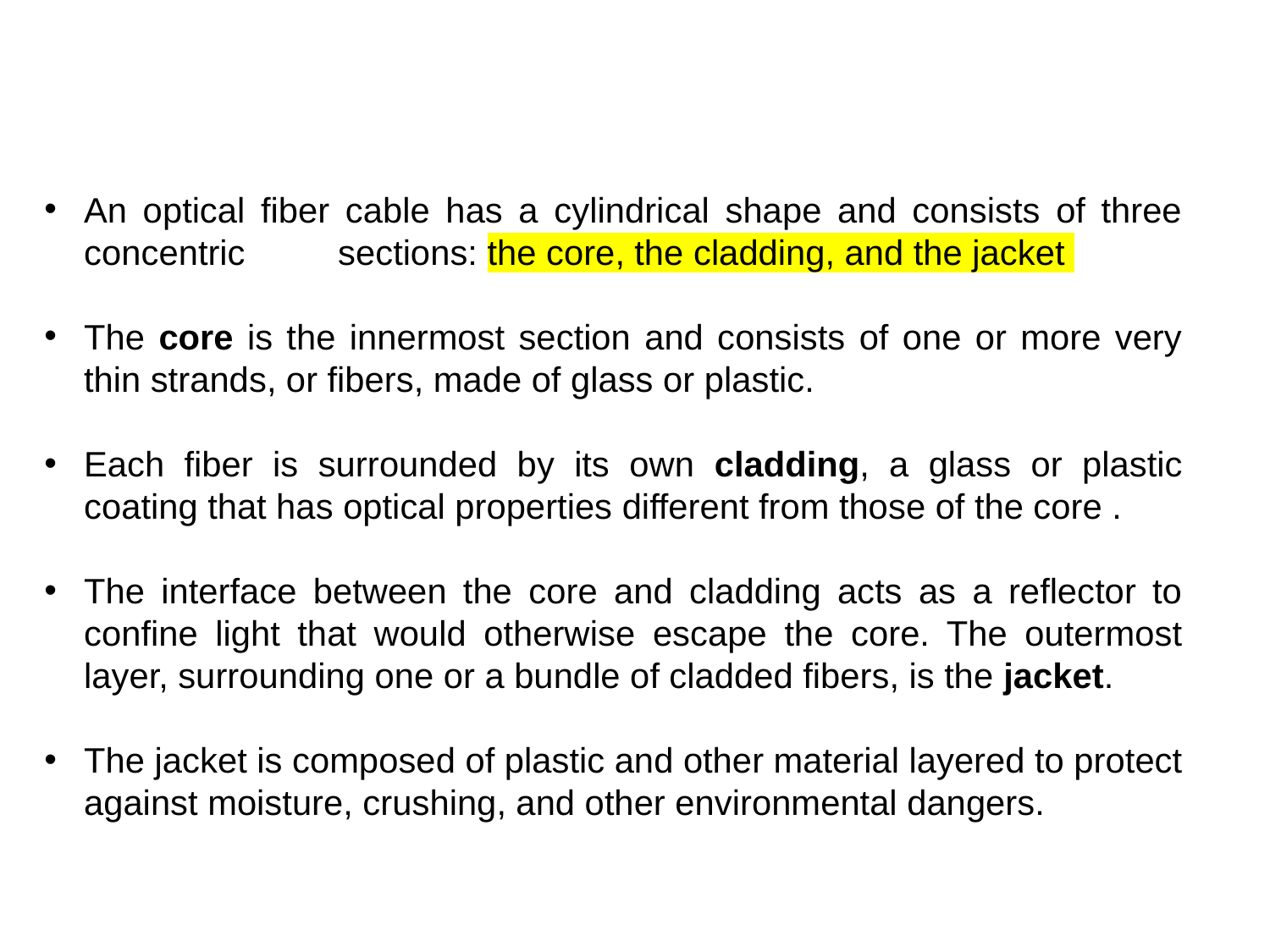

An optical fiber cable has a cylindrical shape and consists of three concentric 	sections: the core, the cladding, and the jacket

The core is the innermost section and consists of one or more very thin strands, or fibers, made of glass or plastic.

Each fiber is surrounded by its own cladding, a glass or plastic coating that has optical properties different from those of the core .

The interface between the core and cladding acts as a reflector to confine light that would otherwise escape the core. The outermost layer, surrounding one or a bundle of cladded fibers, is the jacket.

The jacket is composed of plastic and other material layered to protect against moisture, crushing, and other environmental dangers.